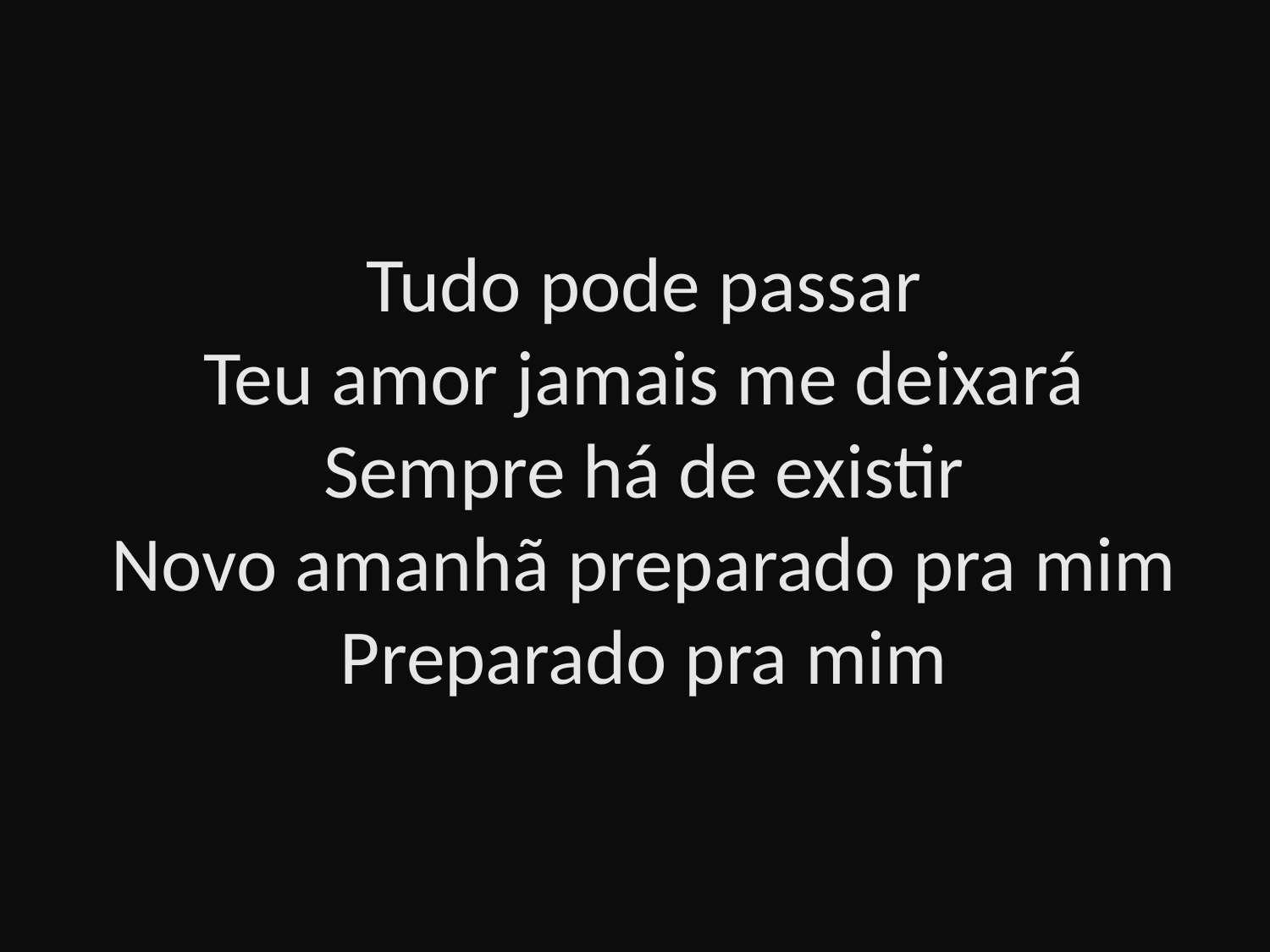

# Tudo pode passar Teu amor jamais me deixará Sempre há de existir Novo amanhã preparado pra mim Preparado pra mim